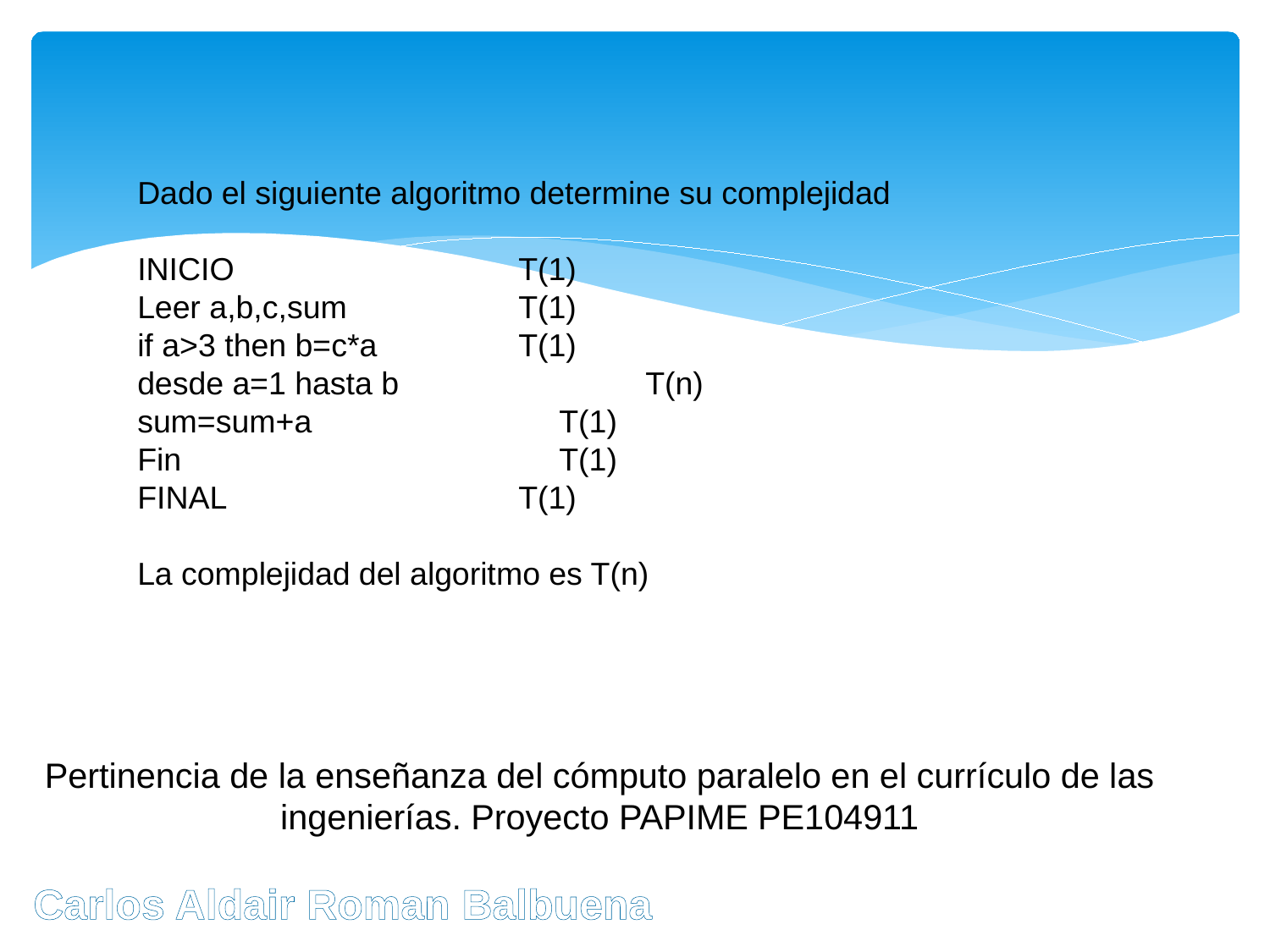

Dado el siguiente algoritmo determine su complejidad

INICIO			T(1)
Leer a,b,c,sum		T(1)
if a>3 then b=c*a		T(1)
desde a=1 hasta b		T(n)
sum=sum+a	                   T(1)
Fin		                   T(1)
FINAL			T(1)

La complejidad del algoritmo es T(n)
Pertinencia de la enseñanza del cómputo paralelo en el currículo de las ingenierías. Proyecto PAPIME PE104911
Carlos Aldair Roman Balbuena